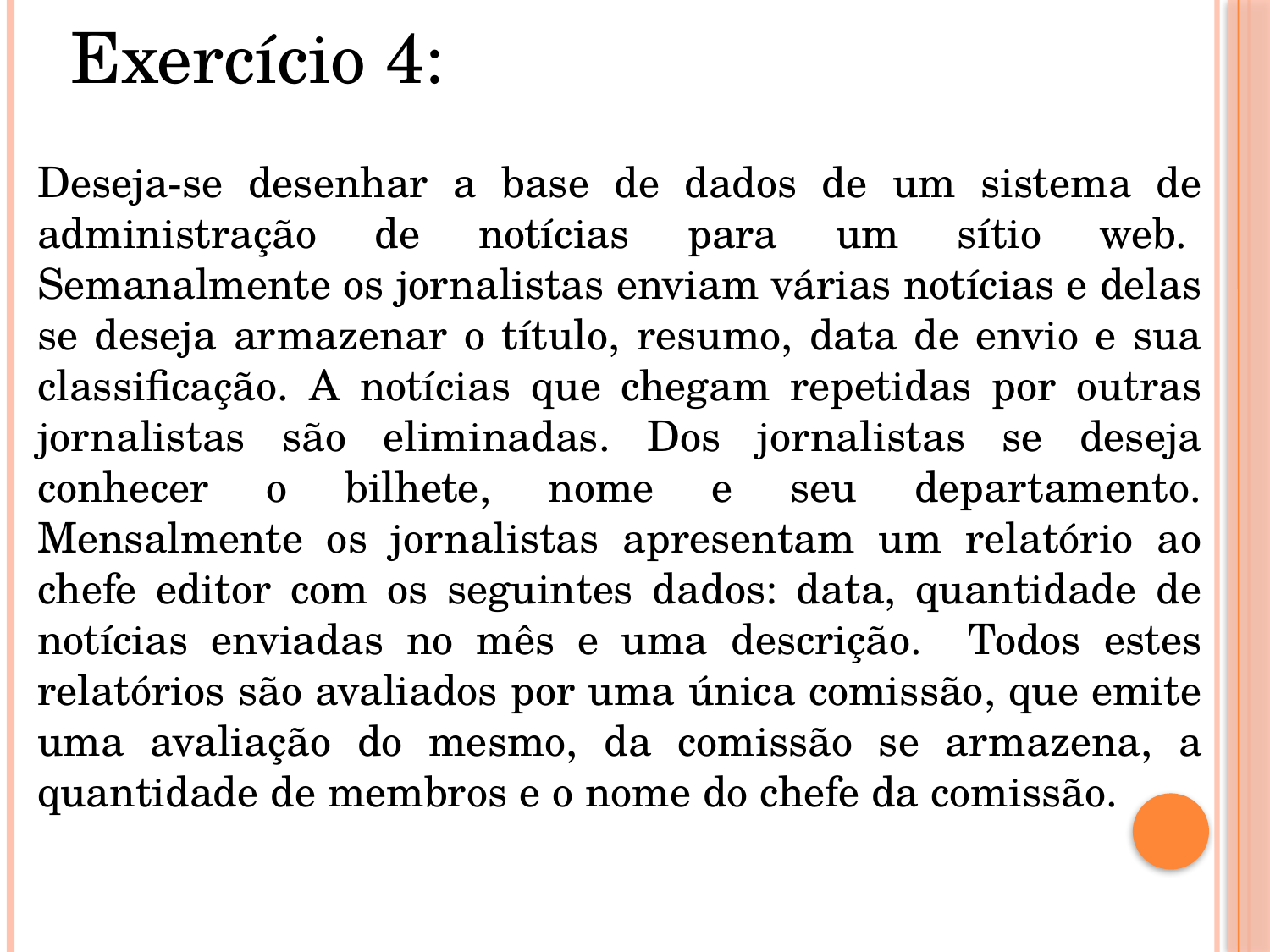

Exercício 4:
Deseja-se desenhar a base de dados de um sistema de administração de notícias para um sítio web.  Semanalmente os jornalistas enviam várias notícias e delas se deseja armazenar o título, resumo, data de envio e sua classificação. A notícias que chegam repetidas por outras jornalistas são eliminadas. Dos jornalistas se deseja conhecer o bilhete, nome e seu departamento. Mensalmente os jornalistas apresentam um relatório ao chefe editor com os seguintes dados: data, quantidade de notícias enviadas no mês e uma descrição.  Todos estes relatórios são avaliados por uma única comissão, que emite uma avaliação do mesmo, da comissão se armazena, a quantidade de membros e o nome do chefe da comissão.